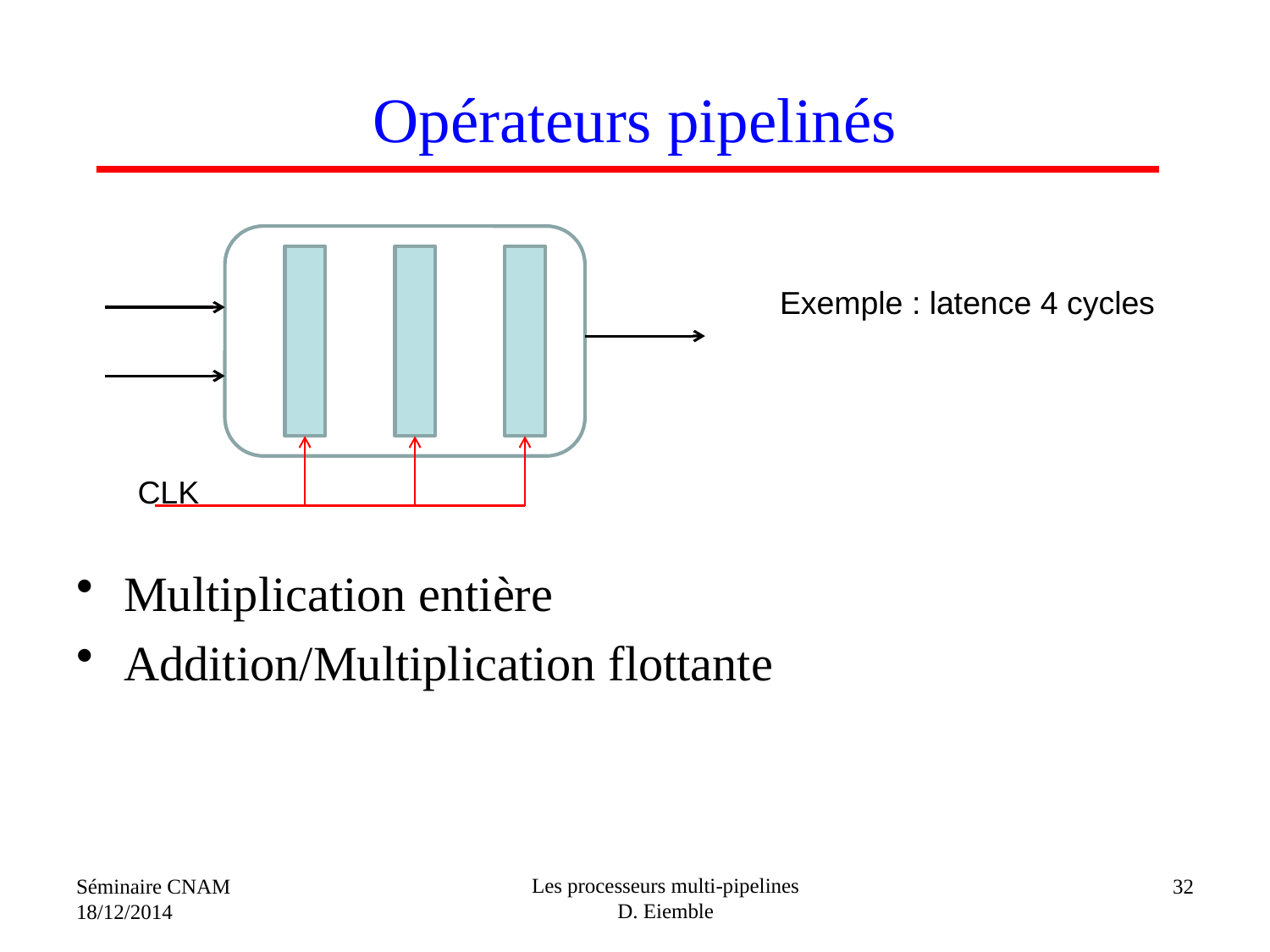

# Opérateurs pipelinés

Exemple : latence 4 cycles
CLK
Multiplication entière
Addition/Multiplication flottante
Les processeurs multi-pipelines
D. Eiemble
Séminaire CNAM
18/12/2014
32